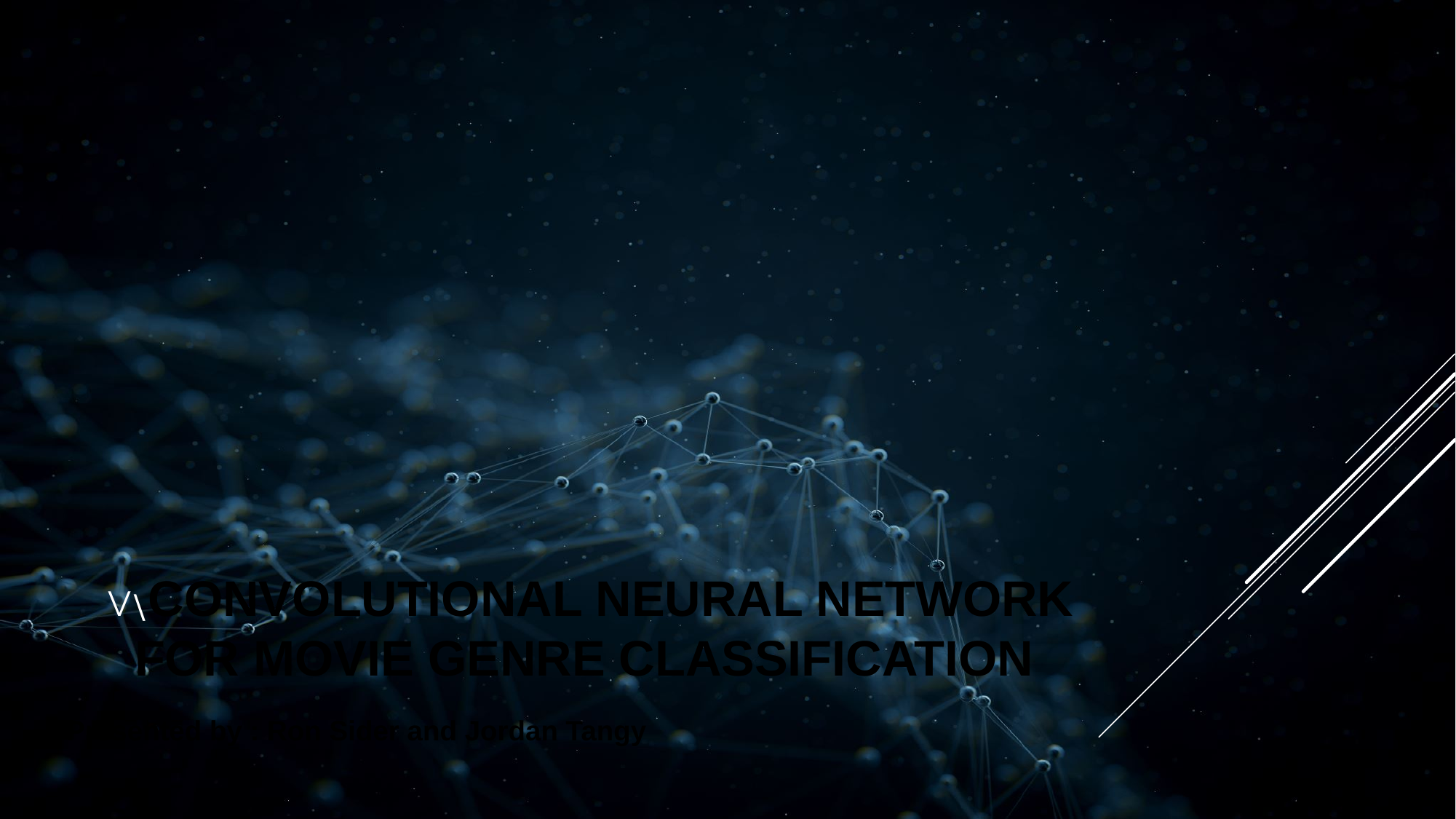

Presented by : Ron Sider and Jordan Tangy
# v\Convolutional Neural Network for Movie Genre classification